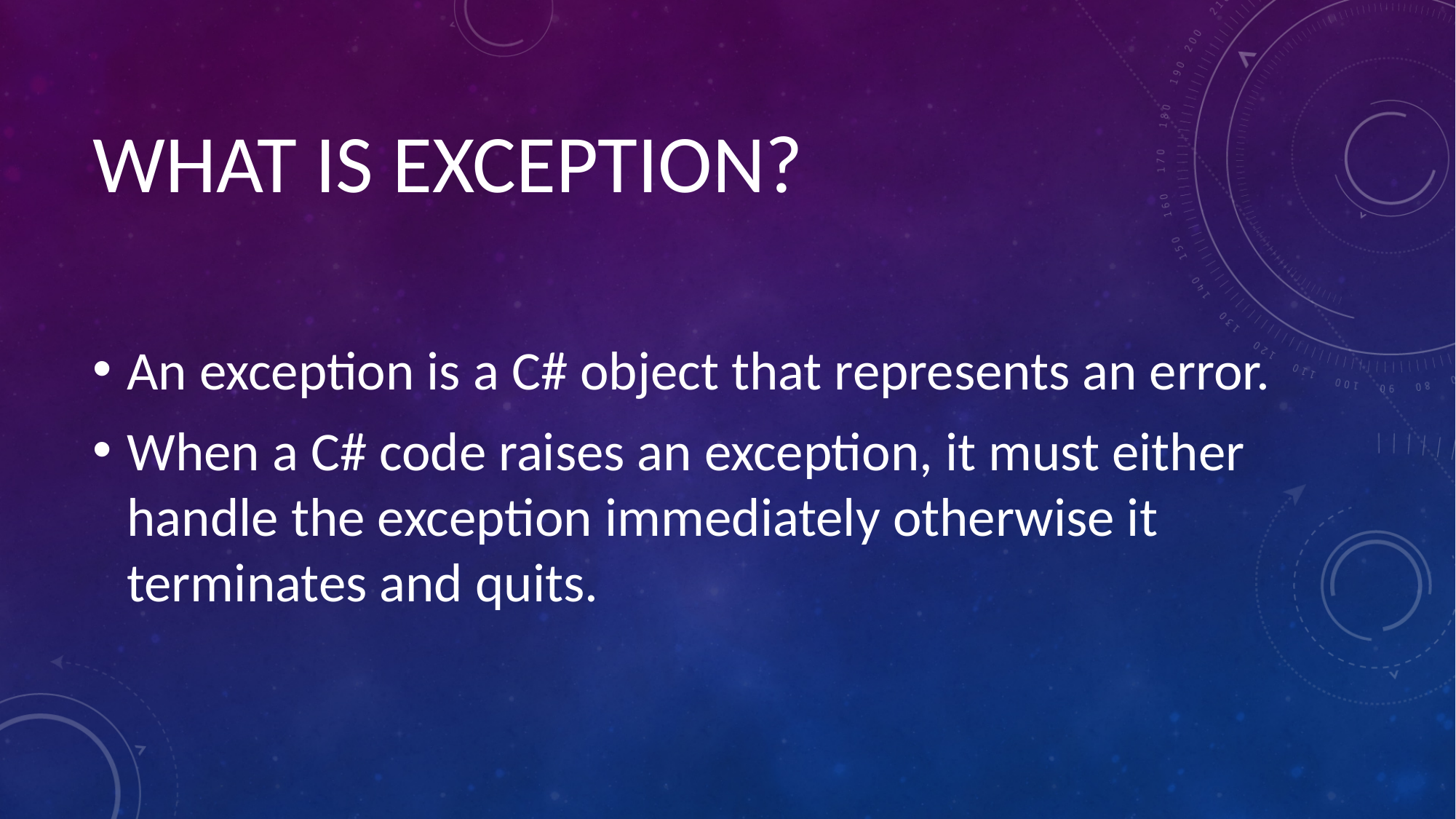

# WHAT IS EXCEPTION?
An exception is a C# object that represents an error.
When a C# code raises an exception, it must either handle the exception immediately otherwise it terminates and quits.